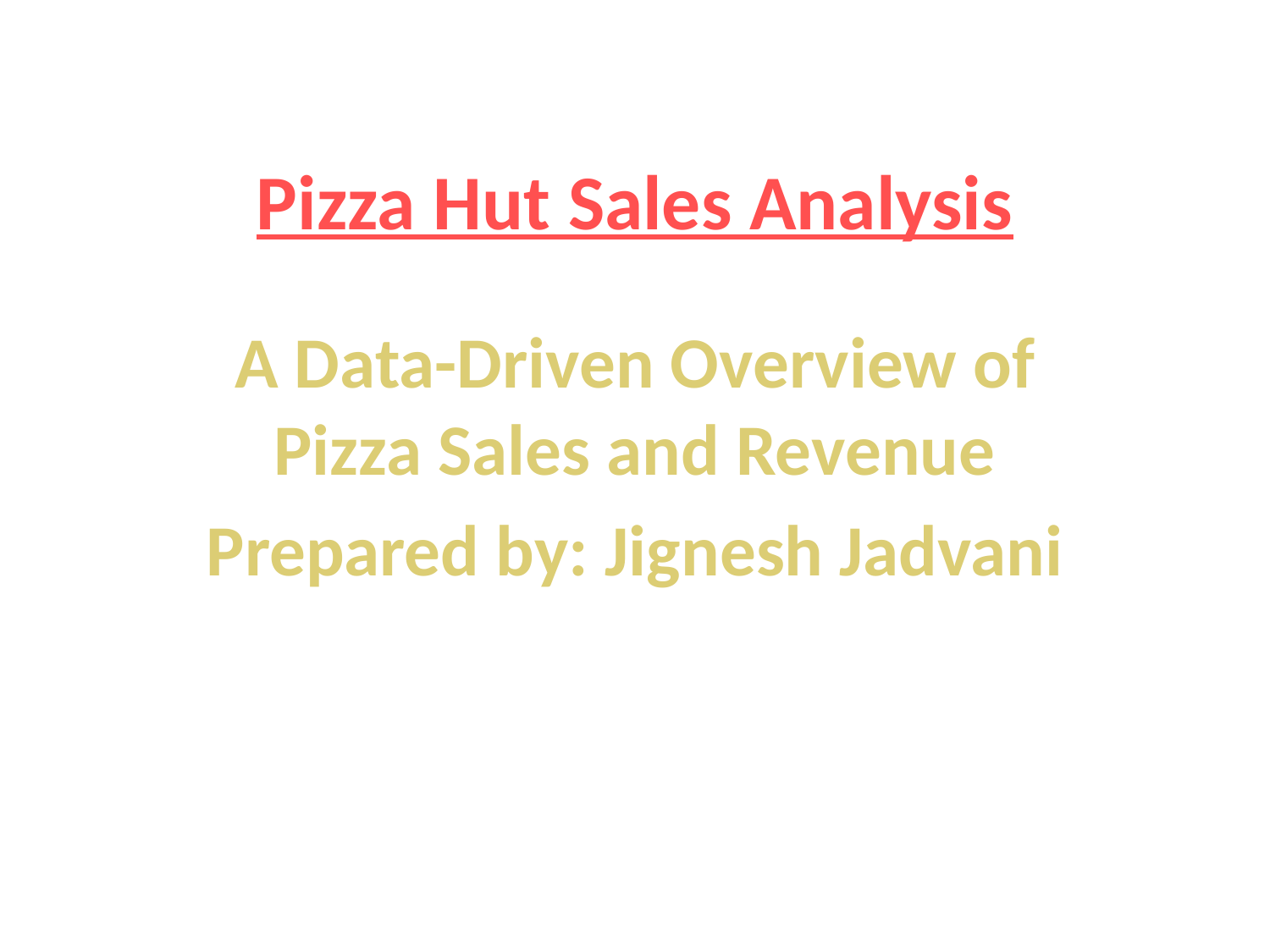

# Pizza Hut Sales Analysis
A Data-Driven Overview of Pizza Sales and Revenue
Prepared by: Jignesh Jadvani